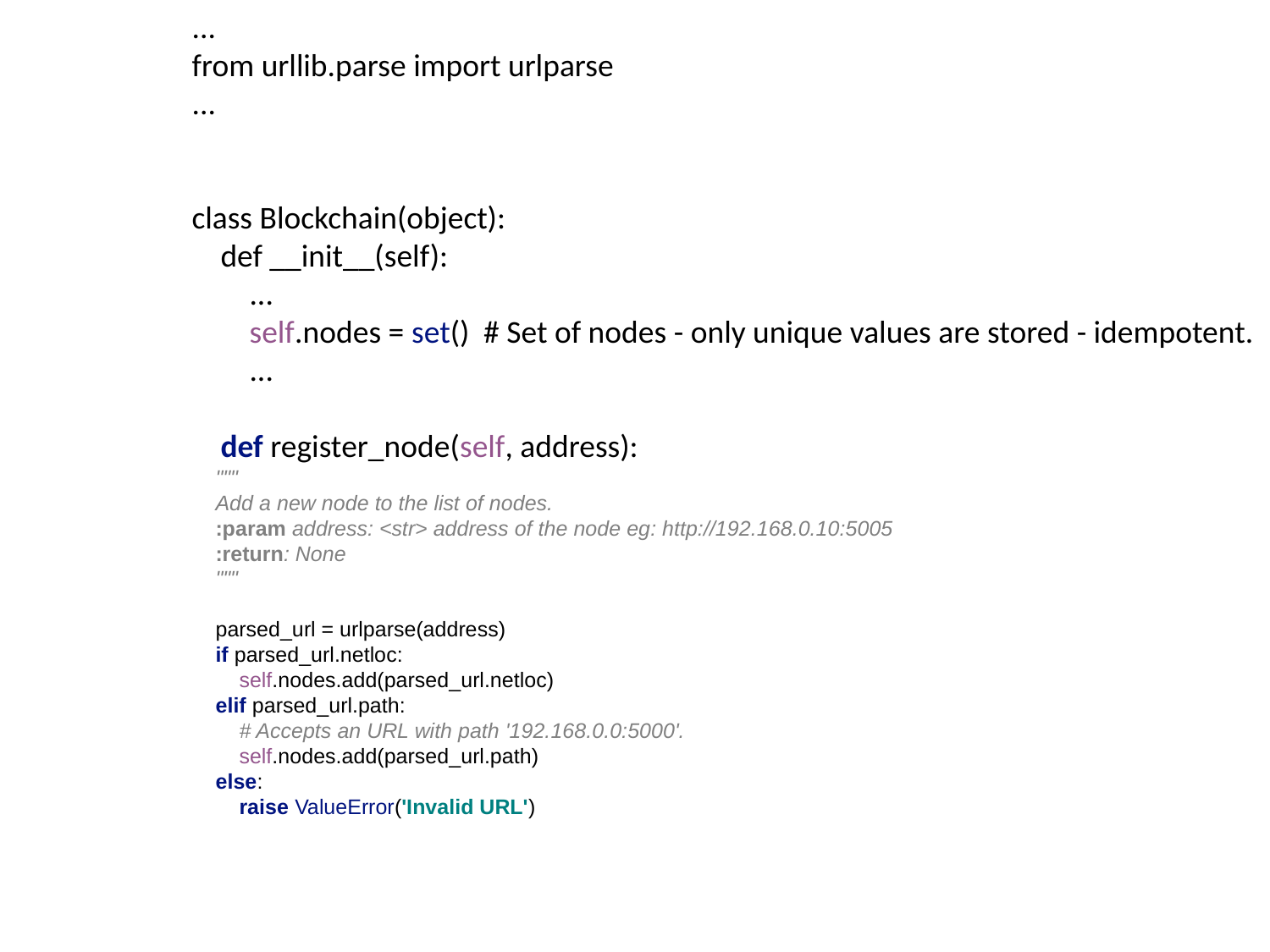

...
from urllib.parse import urlparse
...

class Blockchain(object):
    def __init__(self):
        ...
        self.nodes = set()  # Set of nodes - only unique values are stored - idempotent.
        ...

    def register_node(self, address):
    """
    Add a new node to the list of nodes.
    :param address: <str> address of the node eg: http://192.168.0.10:5005
    :return: None
    """

    parsed_url = urlparse(address)
    if parsed_url.netloc:
        self.nodes.add(parsed_url.netloc)
    elif parsed_url.path:
        # Accepts an URL with path '192.168.0.0:5000'.
        self.nodes.add(parsed_url.path)
    else:
        raise ValueError('Invalid URL')